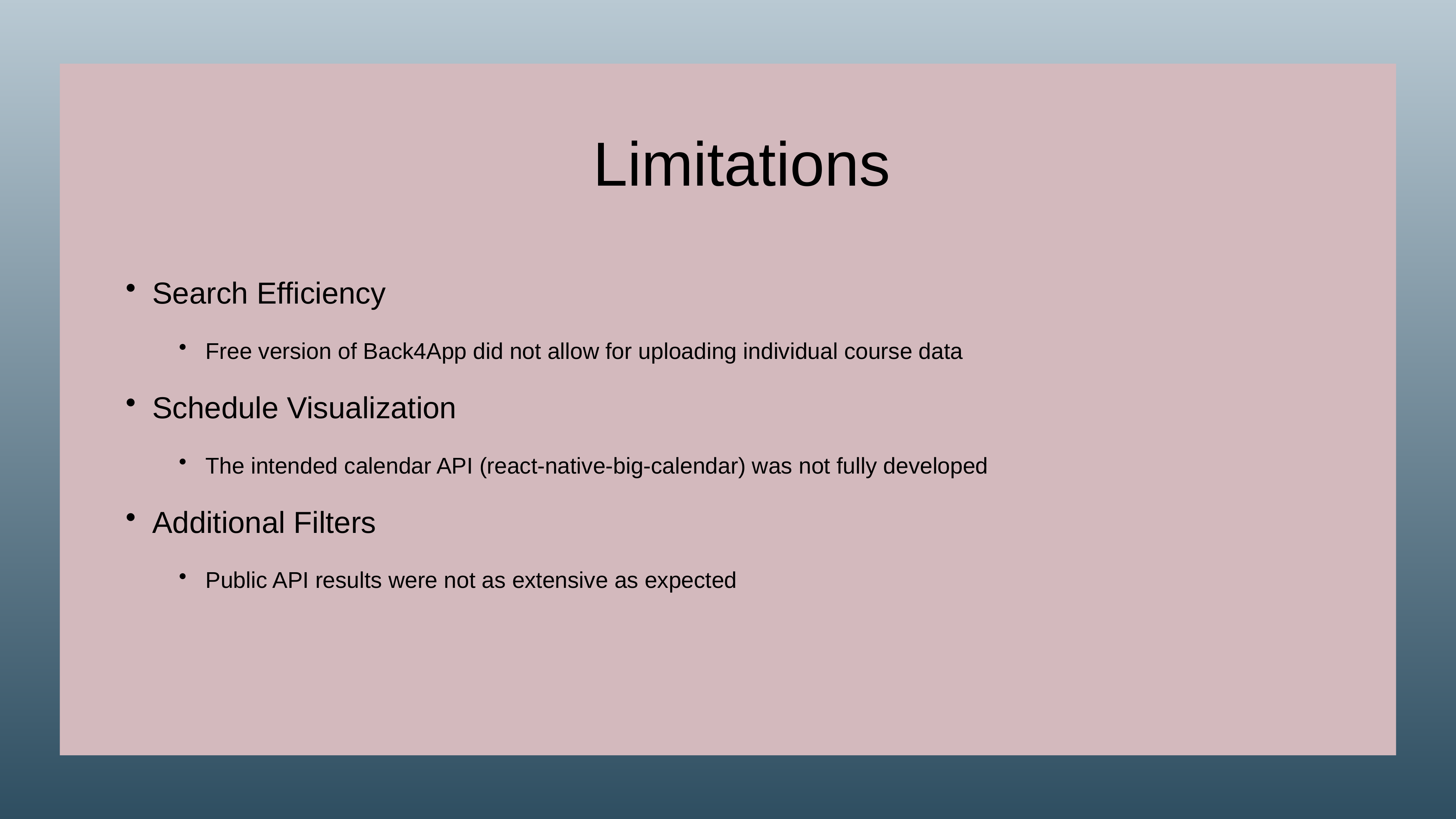

# Limitations
Search Efficiency
Free version of Back4App did not allow for uploading individual course data
Schedule Visualization
The intended calendar API (react-native-big-calendar) was not fully developed
Additional Filters
Public API results were not as extensive as expected